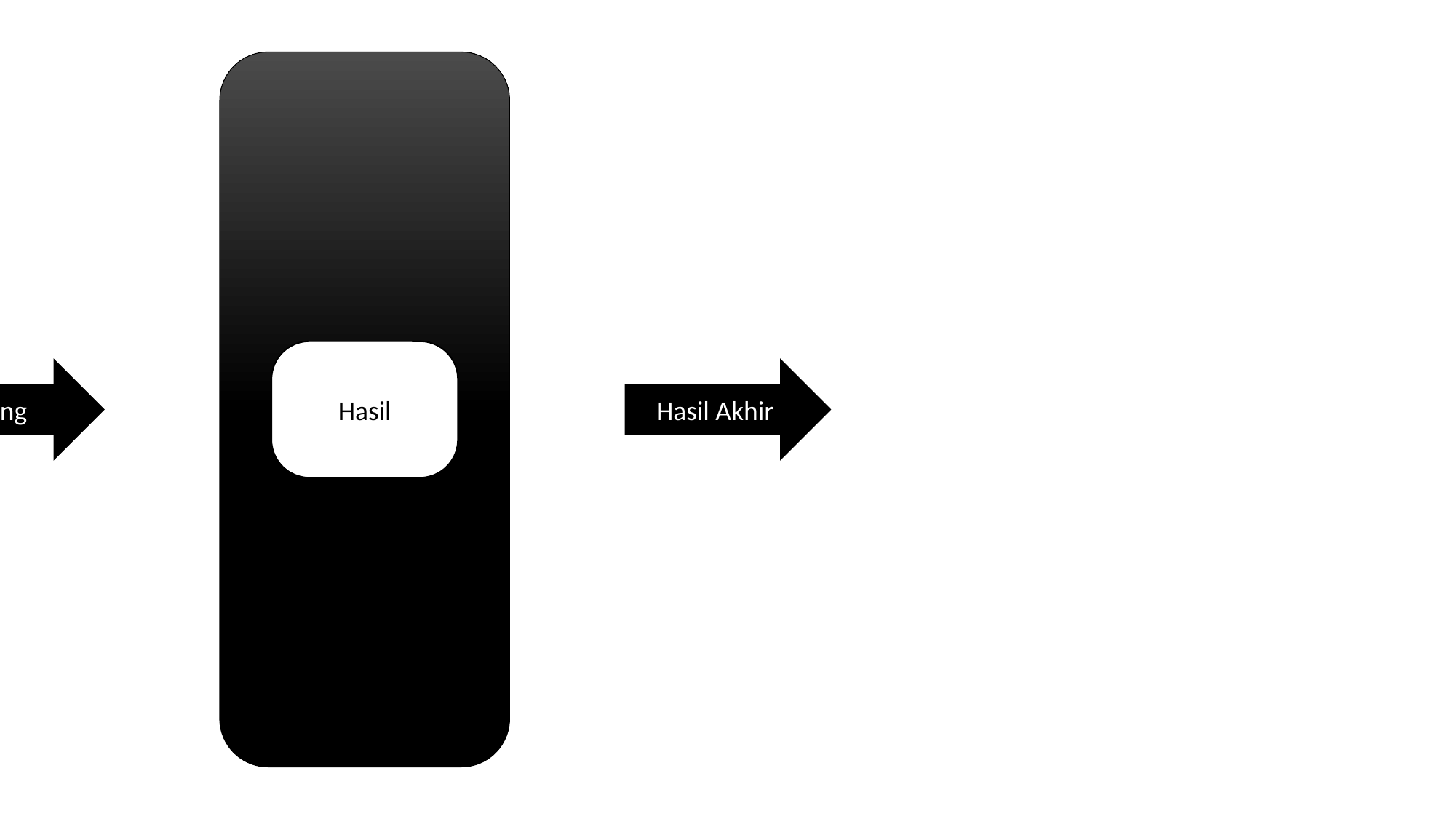

Image Segmentation
Image Segmentation
Image Segmentation
Image Segmentation
Balanced Image Segmentation

Hasil
Spambase
Spambase
Spambase
Spambase
Spambase
Balanced Spambase
Model Machine Learning
Data Cleaning
Normalisasi
PCA
Dataset Rebalancing
5-Fold CV
Resample
3-Fold CV
Testing
Hasil Akhir
Credit Card Fraud
Credit Card Fraud
Credit Card Fraud
Credit Card Fraud
Credit Card Fraud
Credit Card Fraud
Balanced Credit Card Fraud